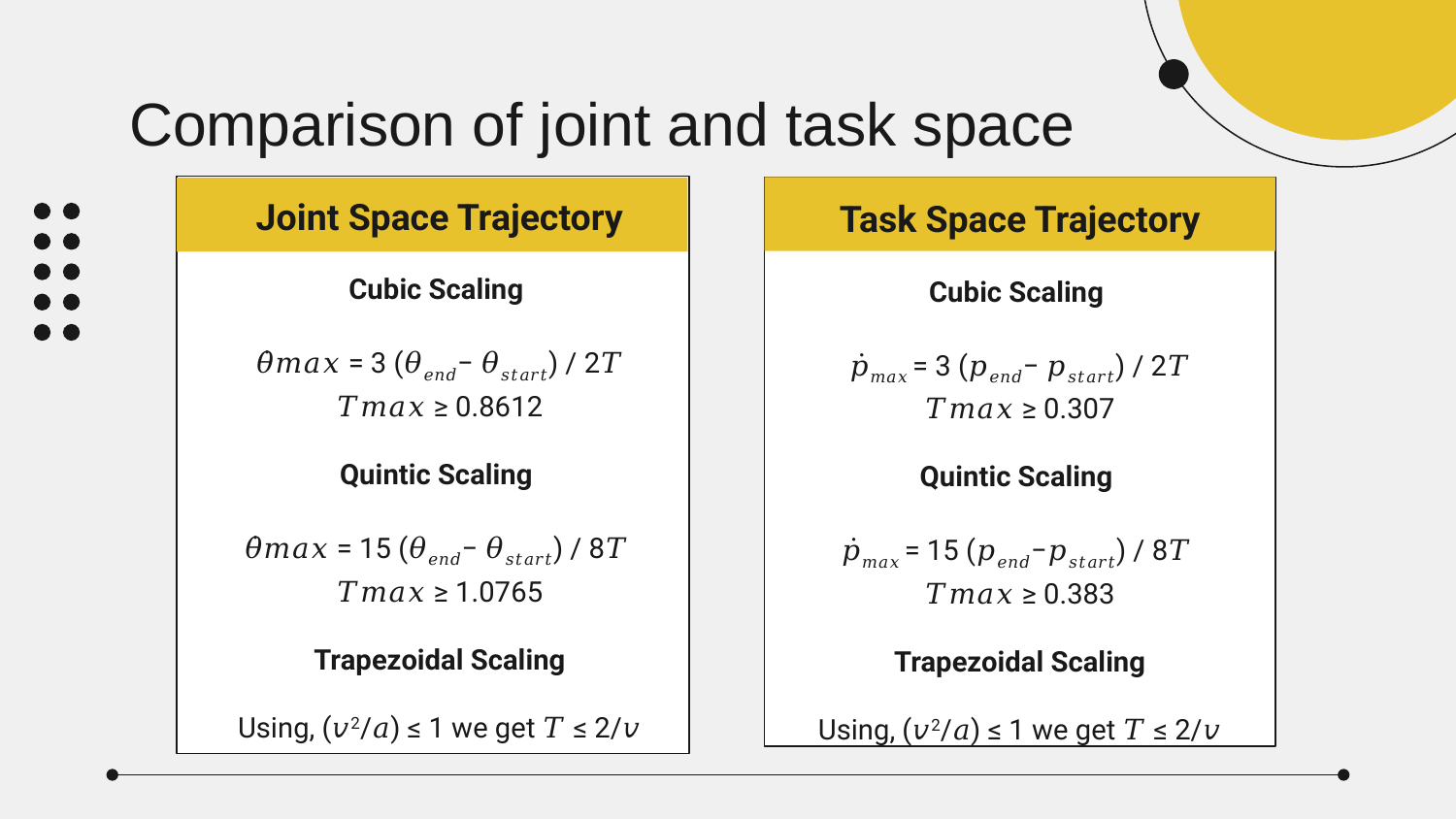

# Comparison of joint and task space

Joint Space Trajectory

Cubic Scaling

𝜃̇𝑚𝑎𝑥 = 3 (𝜃𝑒𝑛𝑑− 𝜃𝑠𝑡𝑎𝑟𝑡) / 2𝑇
𝑇𝑚𝑎𝑥 ≥ 0.8612

Quintic Scaling

𝜃̇𝑚𝑎𝑥 = 15 (𝜃𝑒𝑛𝑑− 𝜃𝑠𝑡𝑎𝑟𝑡) / 8𝑇
𝑇𝑚𝑎𝑥 ≥ 1.0765

Trapezoidal Scaling

Using, (𝑣2/𝑎) ≤ 1 we get 𝑇 ≤ 2/𝑣

Task Space Trajectory

Cubic Scaling

𝑝̇𝑚𝑎𝑥 = 3 (𝑝𝑒𝑛𝑑− 𝑝𝑠𝑡𝑎𝑟𝑡) / 2𝑇
𝑇𝑚𝑎𝑥 ≥ 0.307

Quintic Scaling

𝑝̇𝑚𝑎𝑥 = 15 (𝑝𝑒𝑛𝑑−𝑝𝑠𝑡𝑎𝑟𝑡) / 8𝑇
𝑇𝑚𝑎𝑥 ≥ 0.383

Trapezoidal Scaling

Using, (𝑣2/𝑎) ≤ 1 we get 𝑇 ≤ 2/𝑣